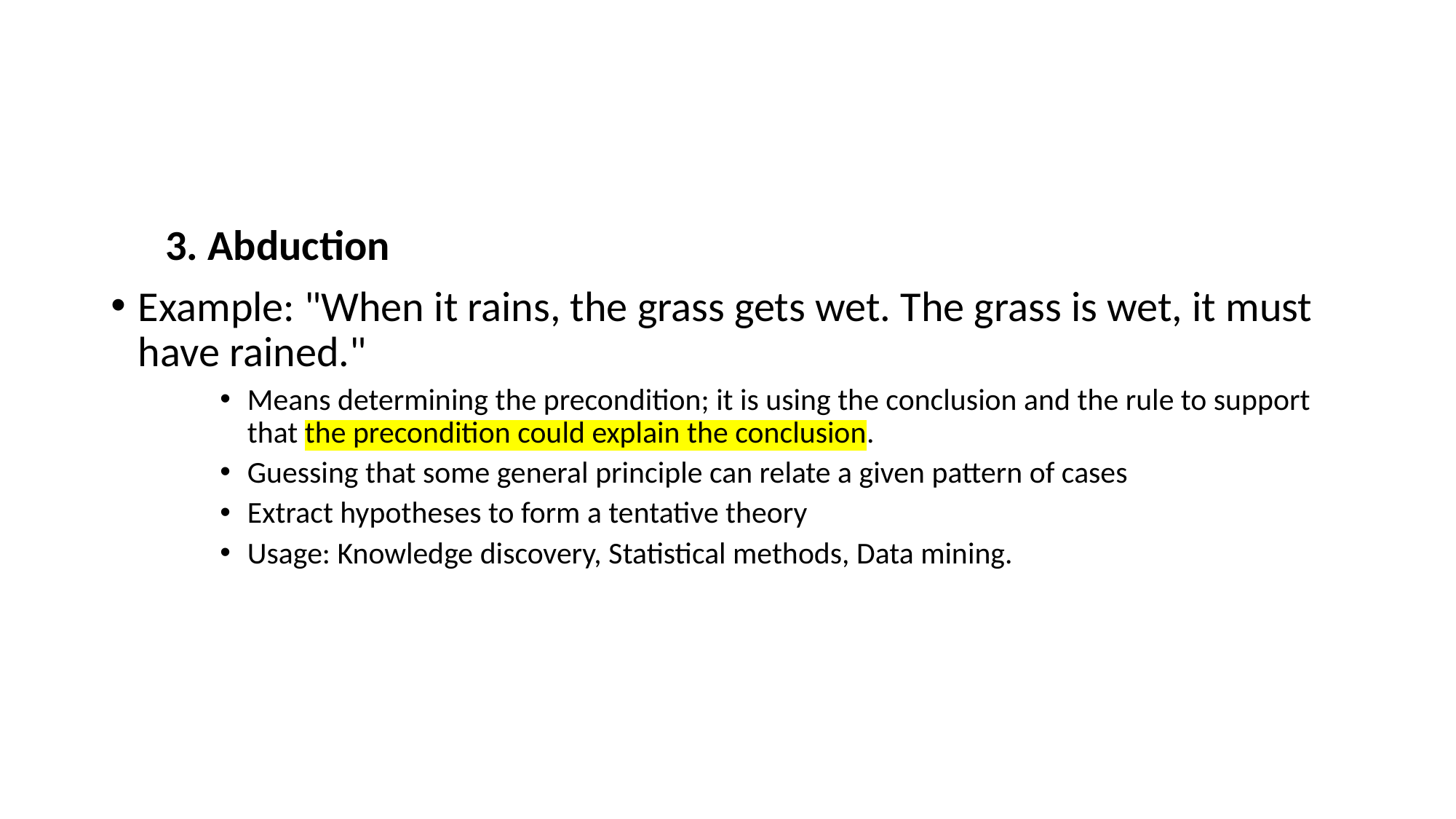

3. Abduction
Example: "When it rains, the grass gets wet. The grass is wet, it must have rained."
Means determining the precondition; it is using the conclusion and the rule to support that the precondition could explain the conclusion.
Guessing that some general principle can relate a given pattern of cases
Extract hypotheses to form a tentative theory
Usage: Knowledge discovery, Statistical methods, Data mining.